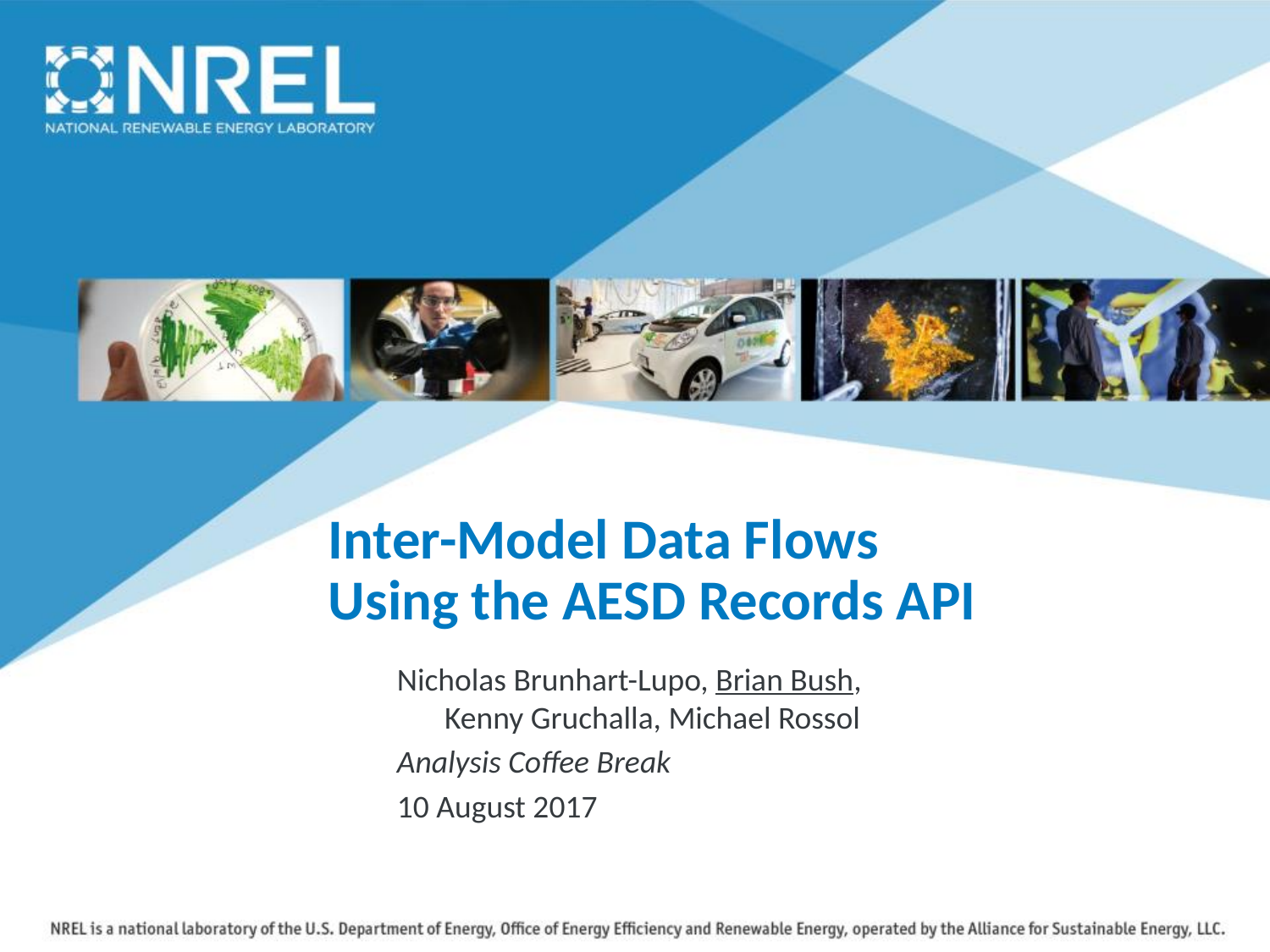

# Inter-Model Data Flows Using the AESD Records API
Nicholas Brunhart-Lupo, Brian Bush, Kenny Gruchalla, Michael Rossol
Analysis Coffee Break
10 August 2017